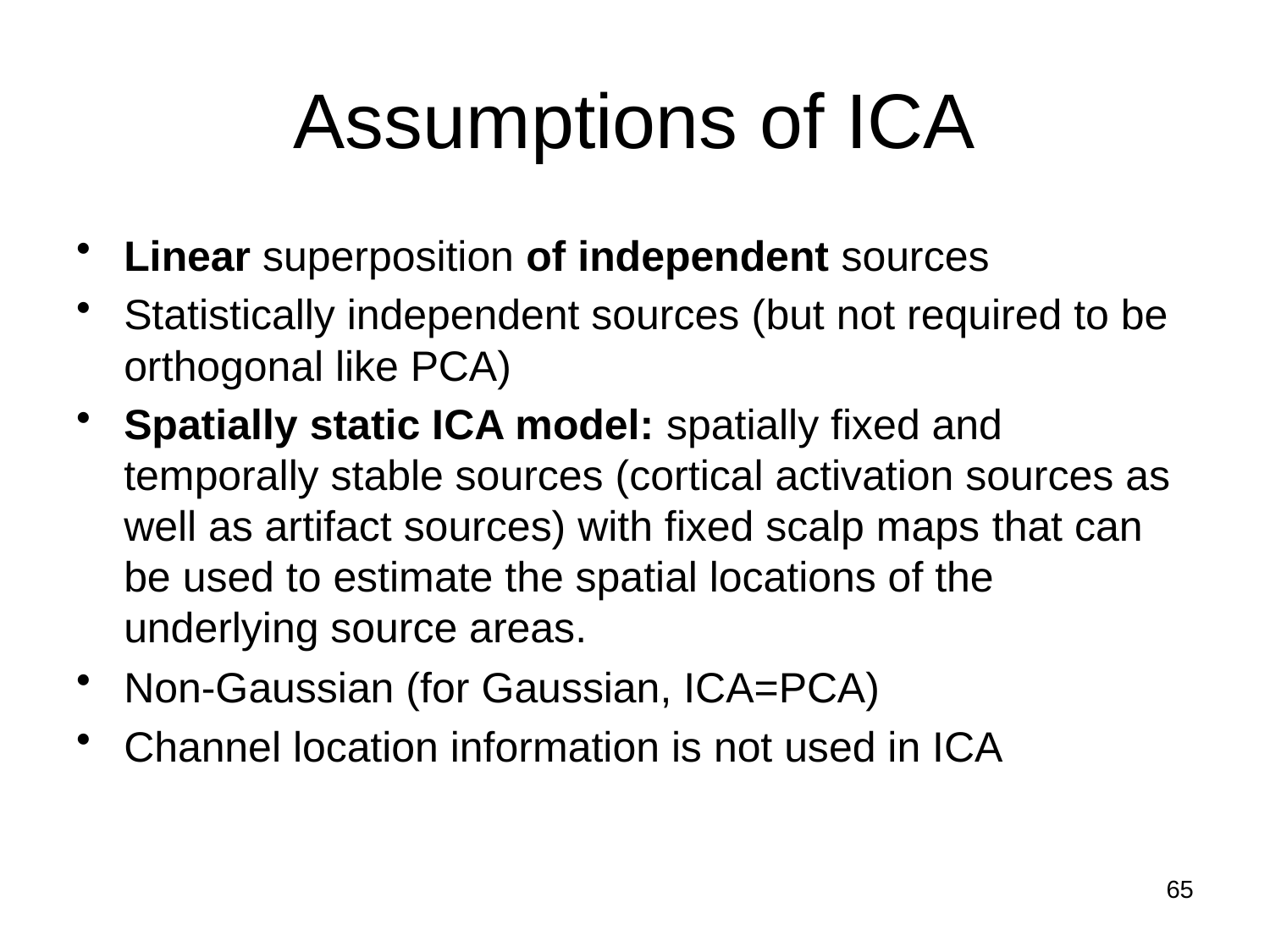

# Assumptions of ICA
Linear superposition of independent sources
Statistically independent sources (but not required to be orthogonal like PCA)
Spatially static ICA model: spatially fixed and temporally stable sources (cortical activation sources as well as artifact sources) with fixed scalp maps that can be used to estimate the spatial locations of the underlying source areas.
Non-Gaussian (for Gaussian, ICA=PCA)
Channel location information is not used in ICA

65